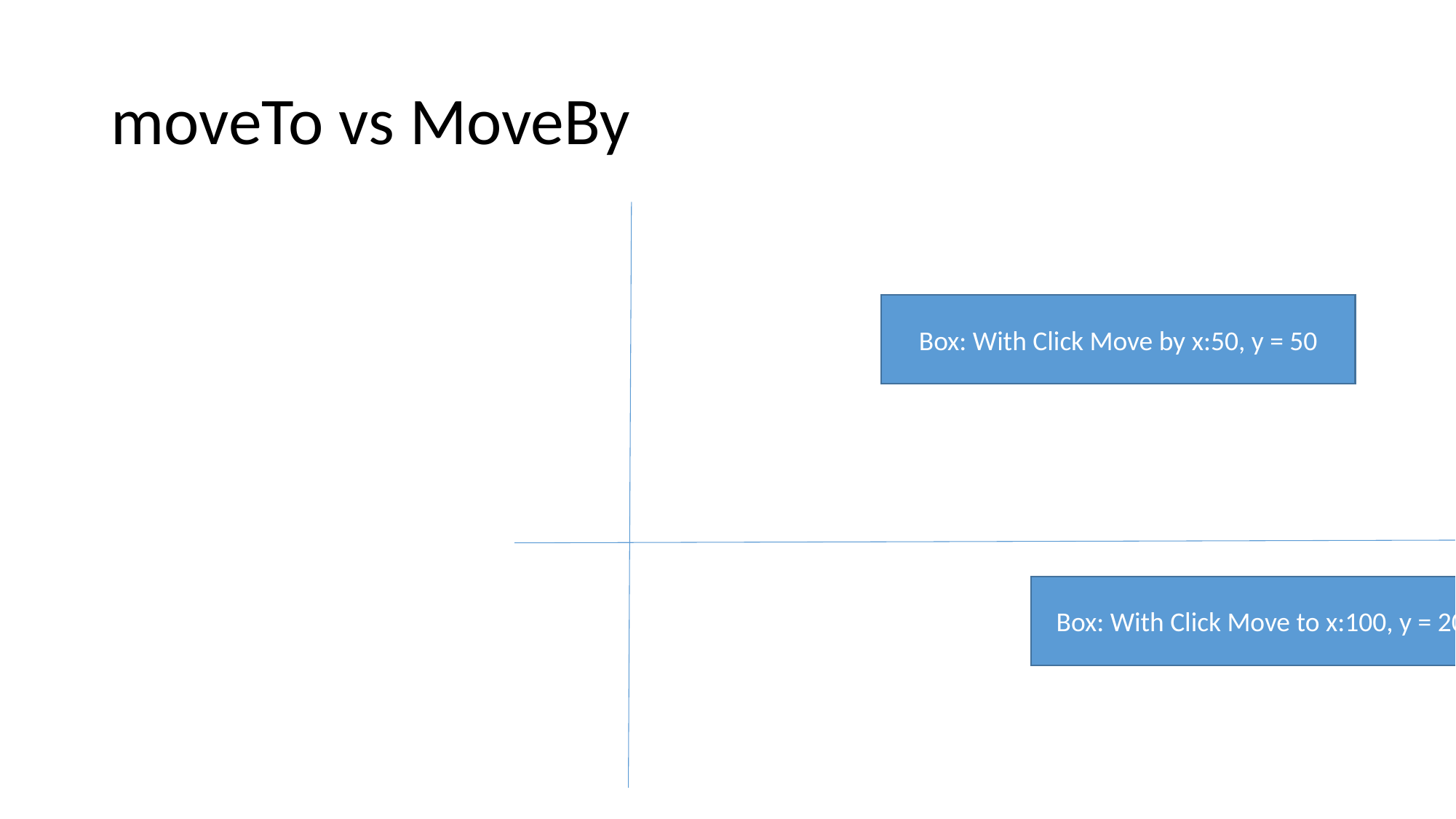

# moveTo vs MoveBy
Box: With Click Move by x:50, y = 50
Box: With Click Move to x:100, y = 200